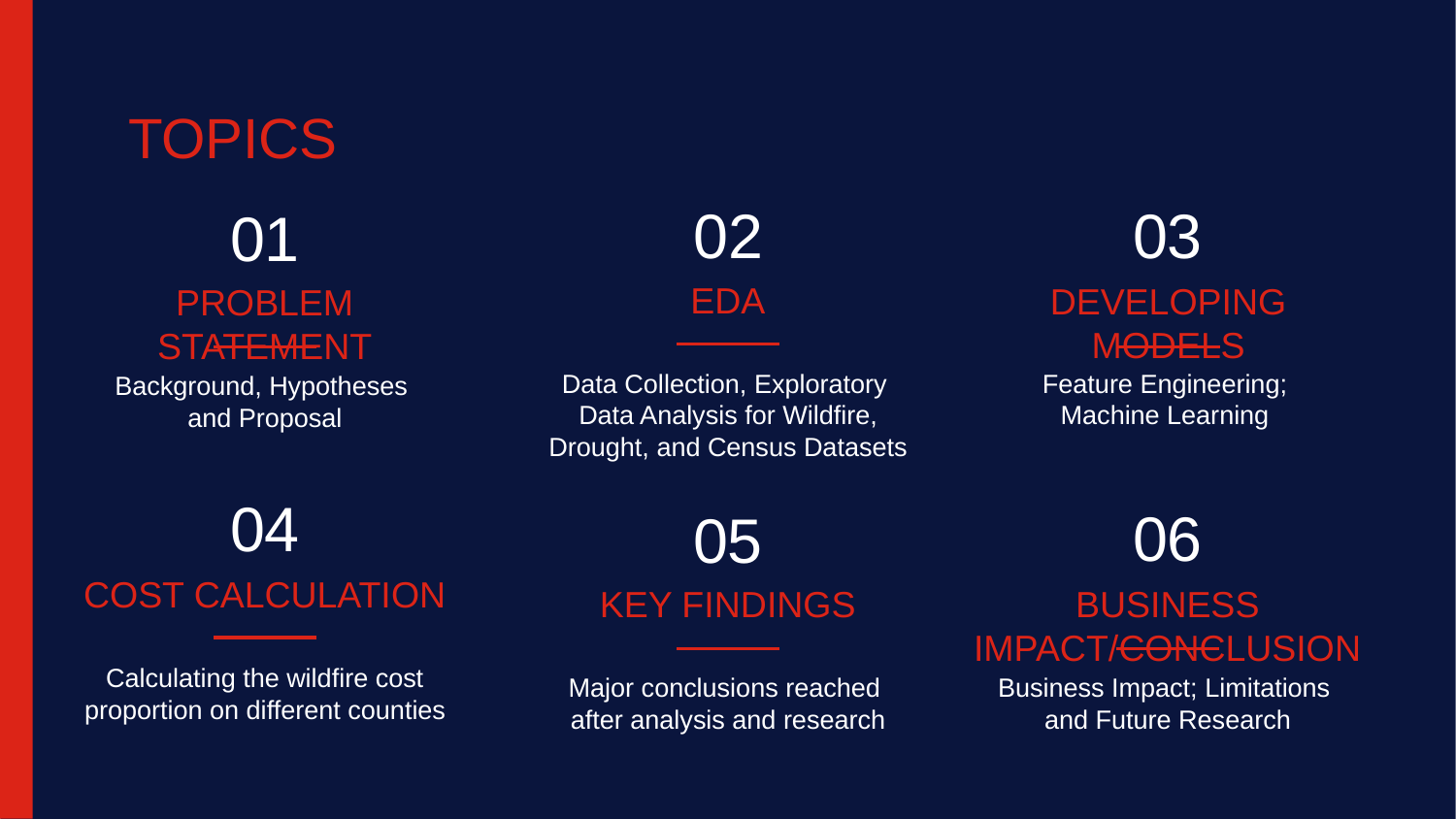

TOPICS
03
02
01
EDA
DEVELOPING MODELS
PROBLEM STATEMENT
Feature Engineering;
Machine Learning

Data Collection, Exploratory
Data Analysis for Wildfire, Drought, and Census Datasets
Background, Hypotheses
and Proposal
04
06
05
COST CALCULATION

BUSINESS IMPACT/CONCLUSION
KEY FINDINGS
Calculating the wildfire cost proportion on different counties

Major conclusions reached
after analysis and research
Business Impact; Limitations
and Future Research